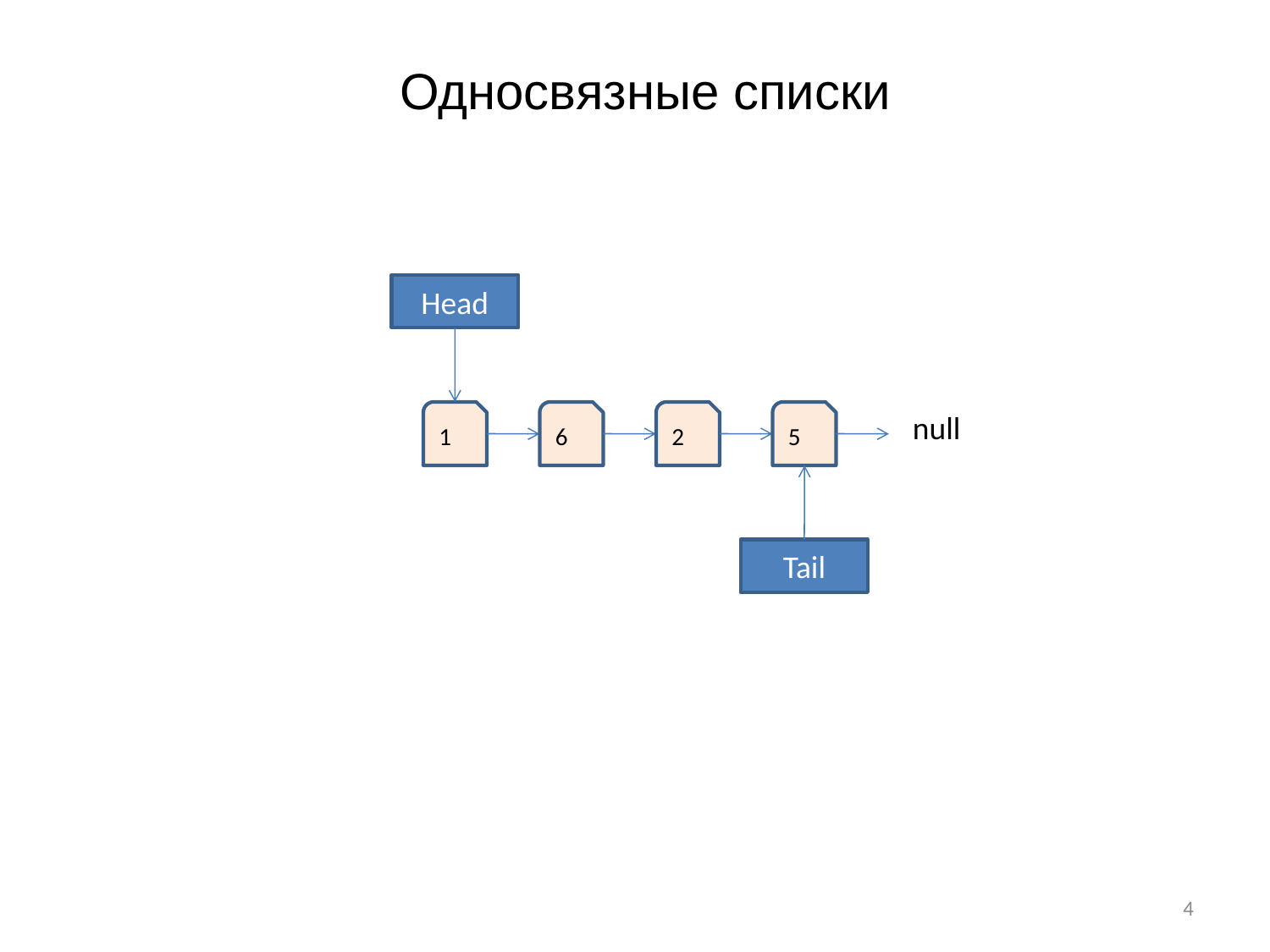

Односвязные списки
Head
1
6
2
5
null
Tail
4